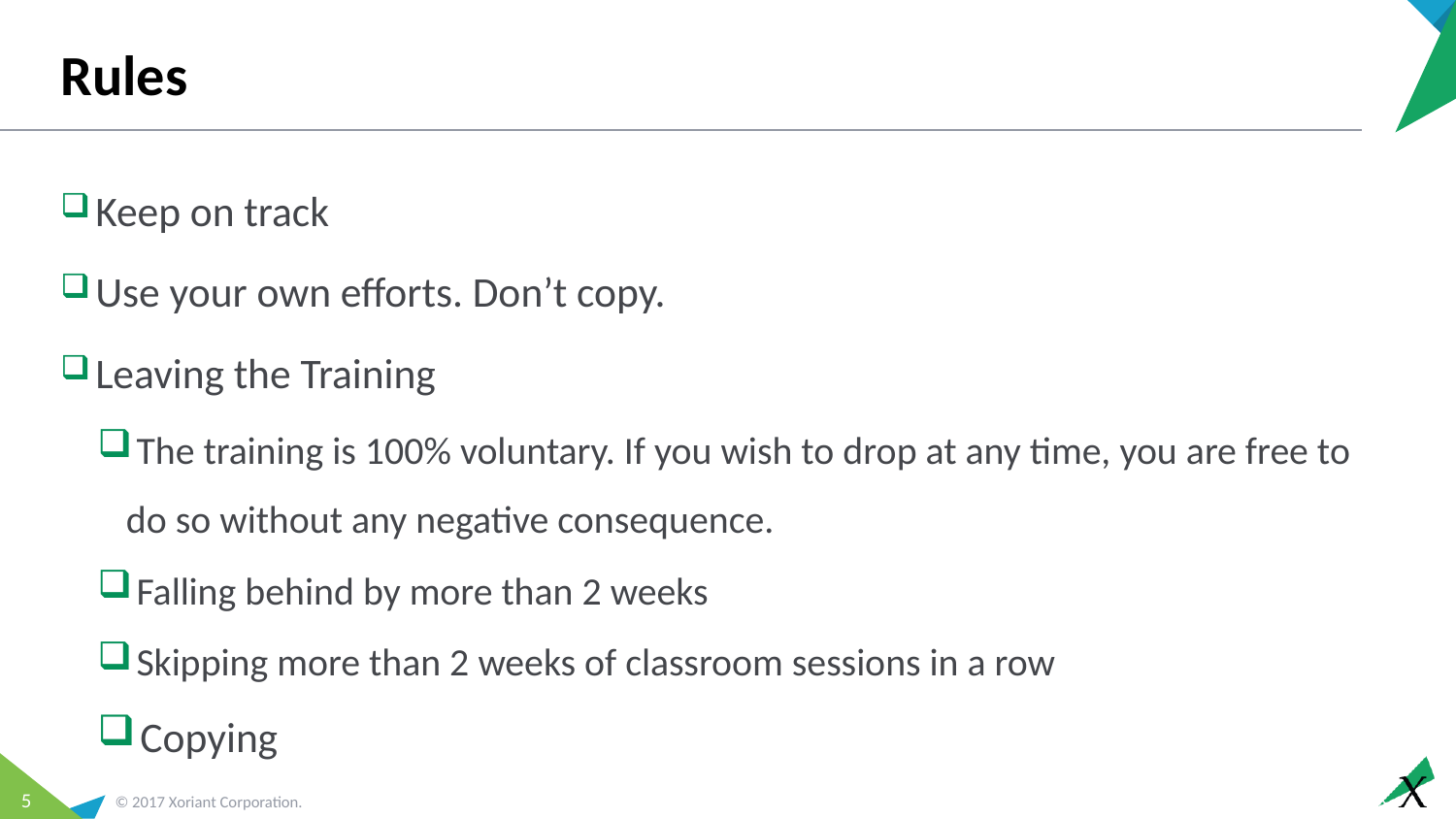

# Rules
Keep on track
Use your own efforts. Don’t copy.
Leaving the Training
 The training is 100% voluntary. If you wish to drop at any time, you are free to do so without any negative consequence.
 Falling behind by more than 2 weeks
 Skipping more than 2 weeks of classroom sessions in a row
 Copying